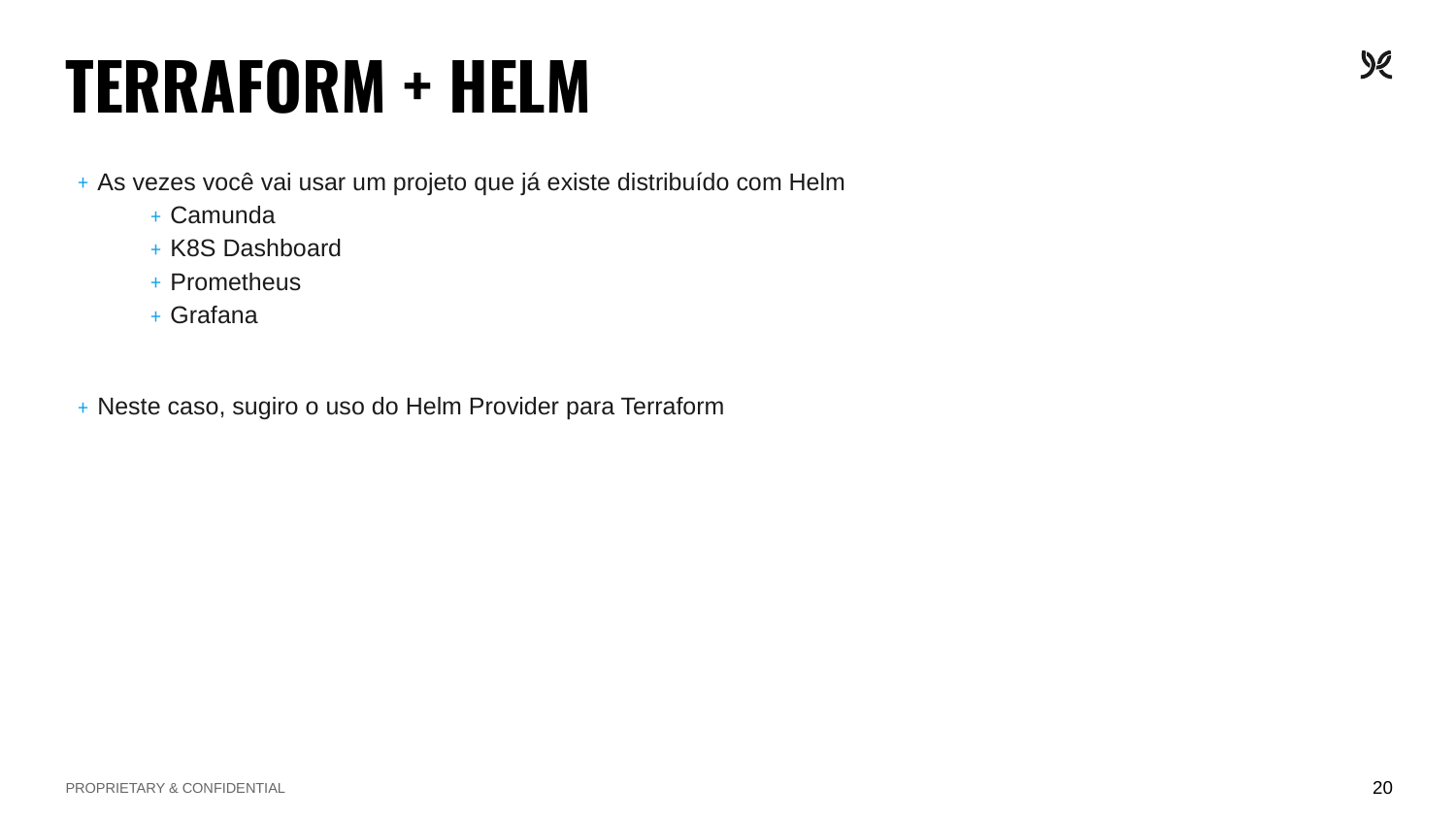

# TERRAFORM + HELM
As vezes você vai usar um projeto que já existe distribuído com Helm
Camunda
K8S Dashboard
Prometheus
Grafana

Neste caso, sugiro o uso do Helm Provider para Terraform

20